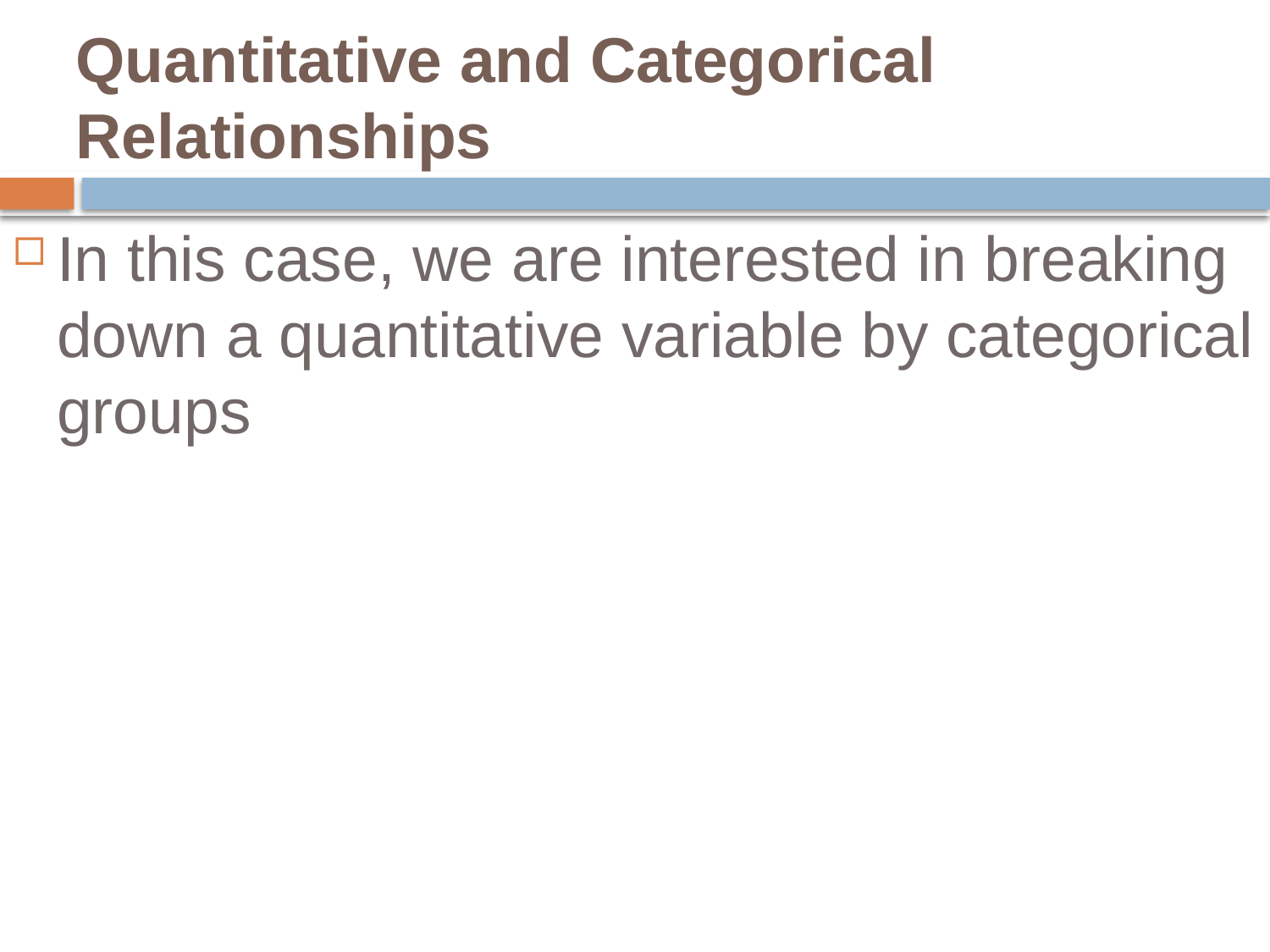

# Quantitative and Categorical Relationships
In this case, we are interested in breaking down a quantitative variable by categorical groups